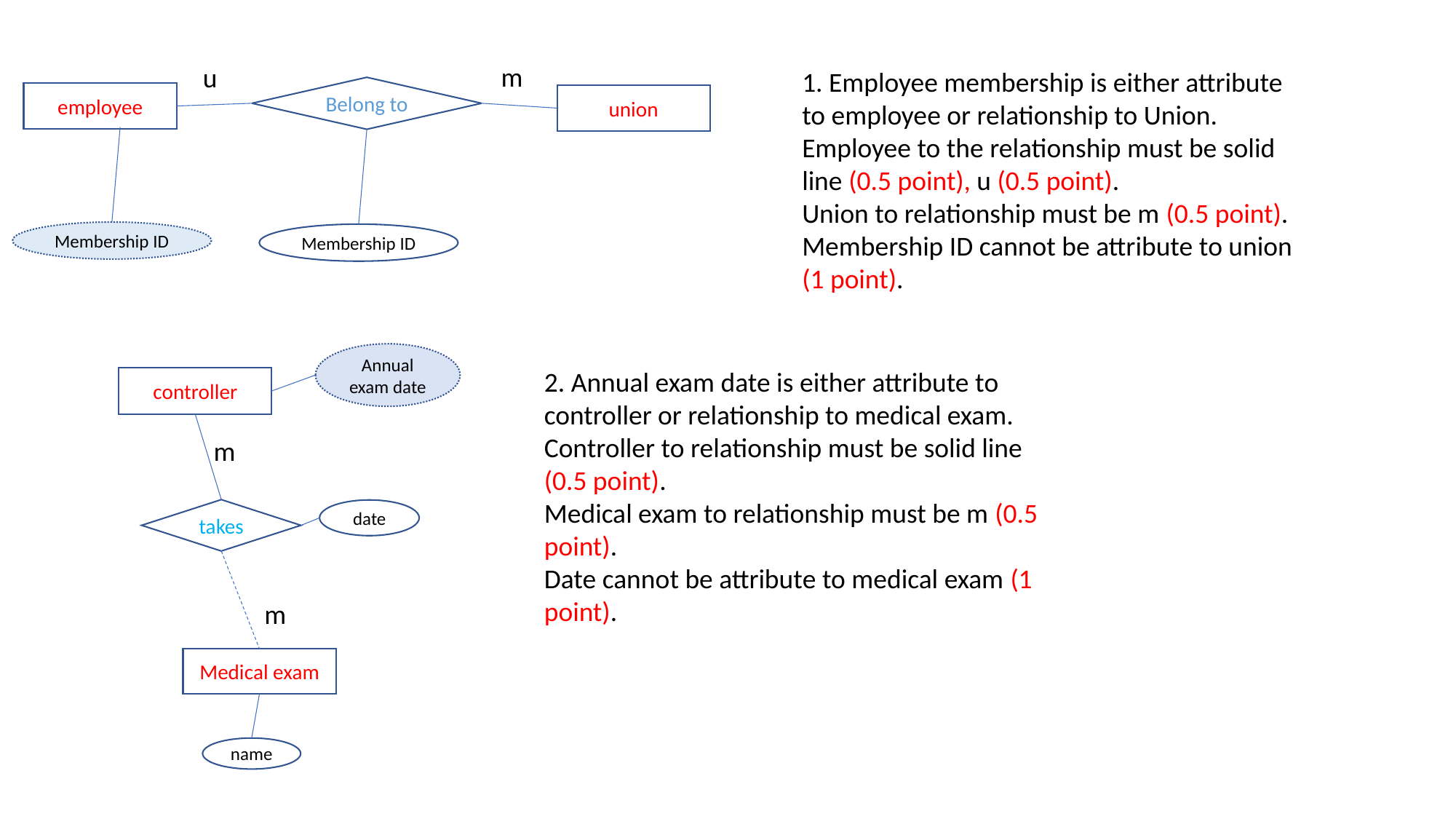

m
u
1. Employee membership is either attribute to employee or relationship to Union. Employee to the relationship must be solid line (0.5 point), u (0.5 point).
Union to relationship must be m (0.5 point).
Membership ID cannot be attribute to union (1 point).
Belong to
employee
union
Membership ID
Membership ID
Annual exam date
2. Annual exam date is either attribute to controller or relationship to medical exam.
Controller to relationship must be solid line (0.5 point).
Medical exam to relationship must be m (0.5 point).
Date cannot be attribute to medical exam (1 point).
controller
m
takes
date
m
Medical exam
name